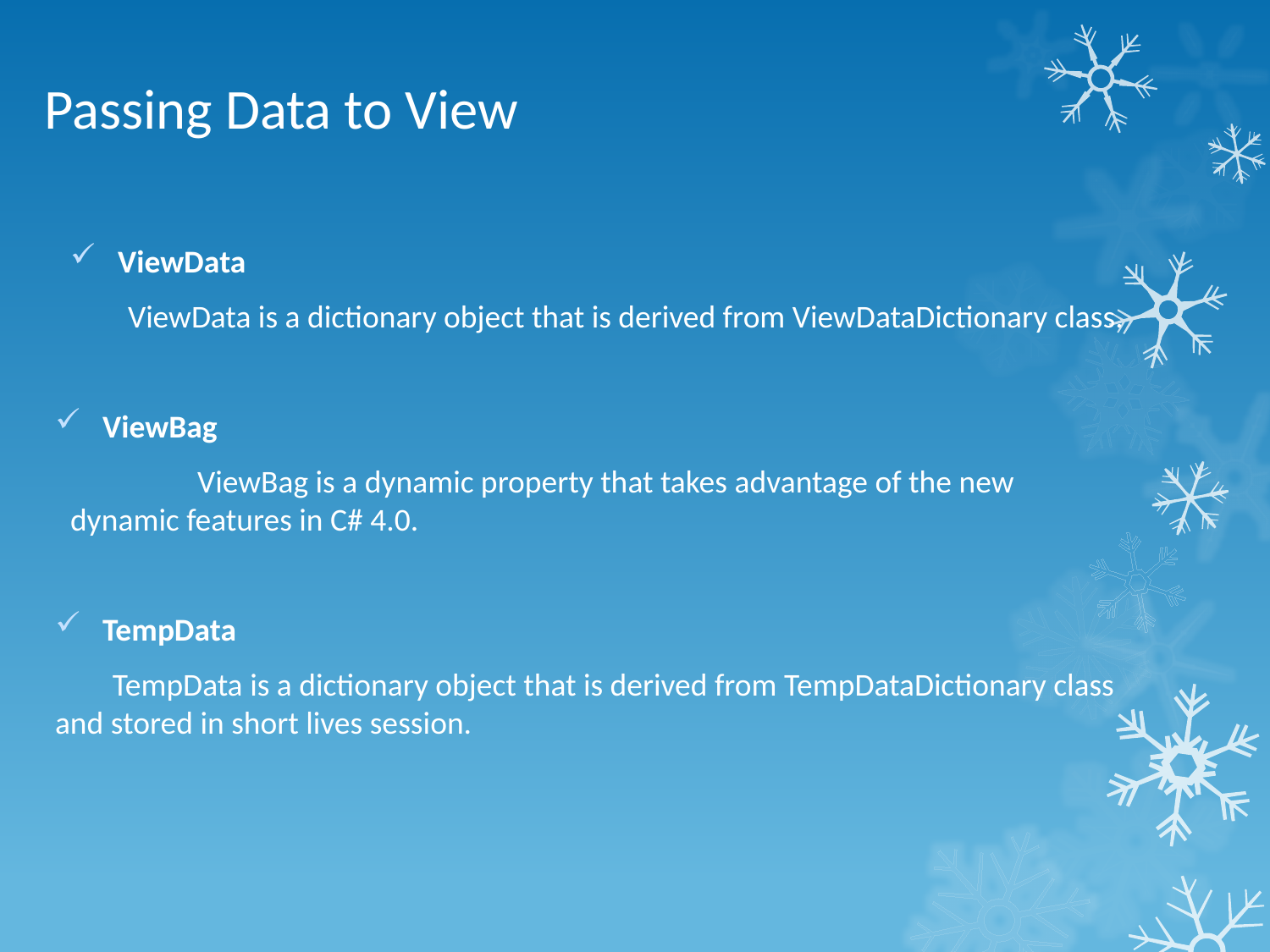

# Passing Data to View

ViewData
        ViewData is a dictionary object that is derived from ViewDataDictionary class.

ViewBag
	ViewBag is a dynamic property that takes advantage of the new dynamic features in C# 4.0.

TempData
        TempData is a dictionary object that is derived from TempDataDictionary class and stored in short lives session.